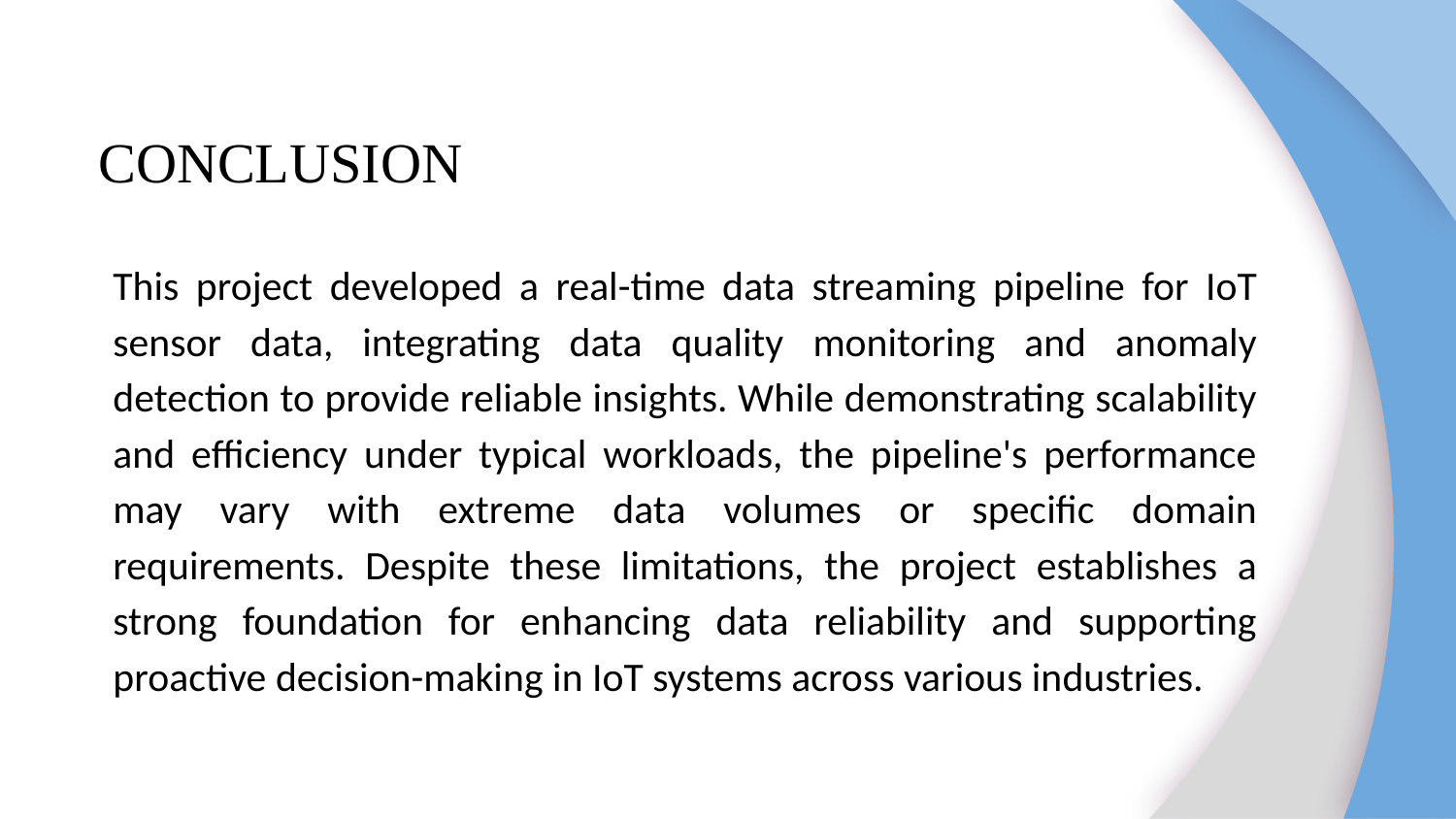

# CONCLUSION
This project developed a real-time data streaming pipeline for IoT sensor data, integrating data quality monitoring and anomaly detection to provide reliable insights. While demonstrating scalability and efficiency under typical workloads, the pipeline's performance may vary with extreme data volumes or specific domain requirements. Despite these limitations, the project establishes a strong foundation for enhancing data reliability and supporting proactive decision-making in IoT systems across various industries.